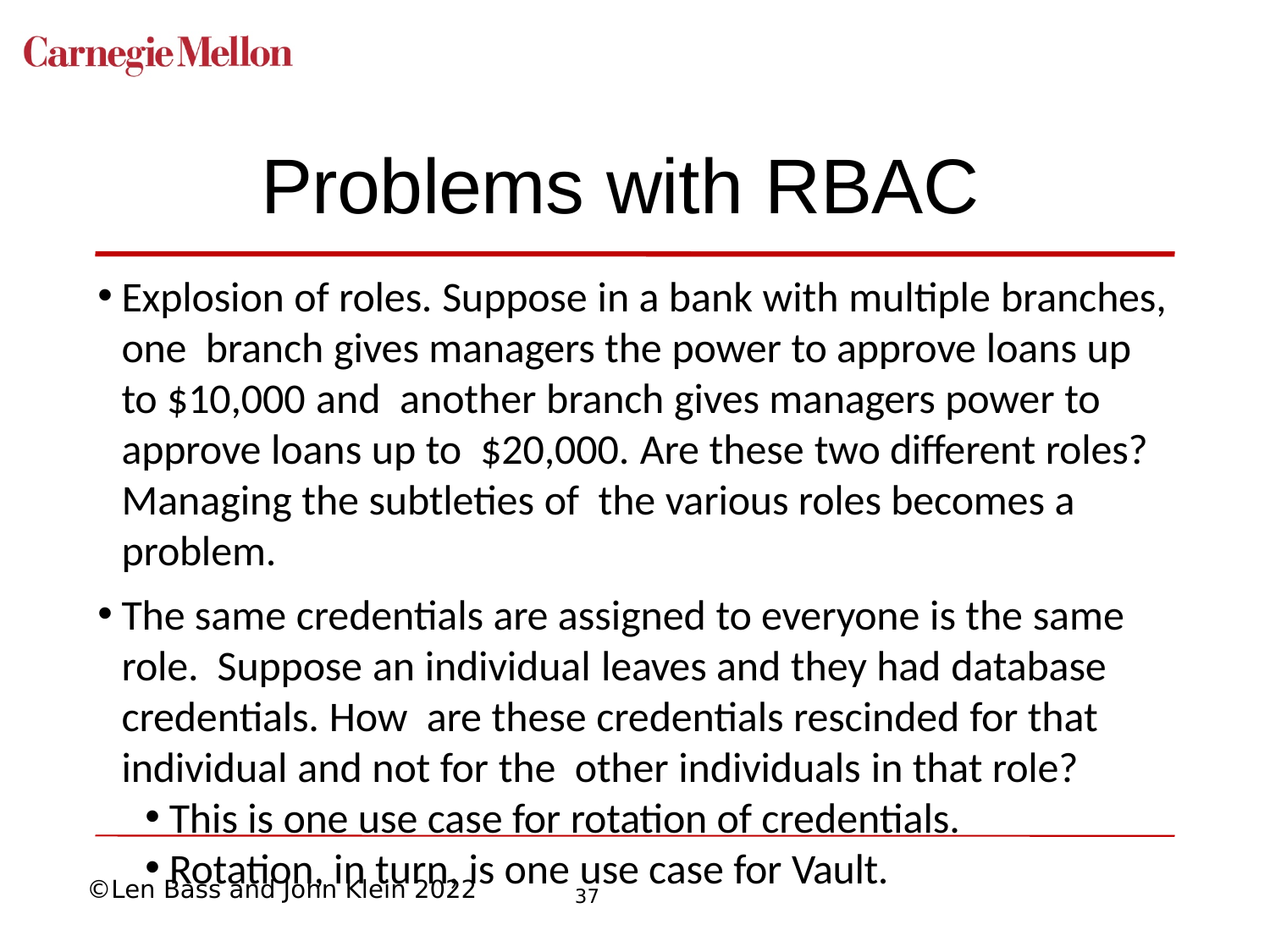

# Problems with RBAC
Explosion of roles. Suppose in a bank with multiple branches, one  branch gives managers the power to approve loans up to $10,000 and  another branch gives managers power to approve loans up to  $20,000. Are these two different roles? Managing the subtleties of  the various roles becomes a problem.
The same credentials are assigned to everyone is the same role.  Suppose an individual leaves and they had database credentials. How  are these credentials rescinded for that individual and not for the  other individuals in that role?
This is one use case for rotation of credentials.
Rotation, in turn, is one use case for Vault.
37